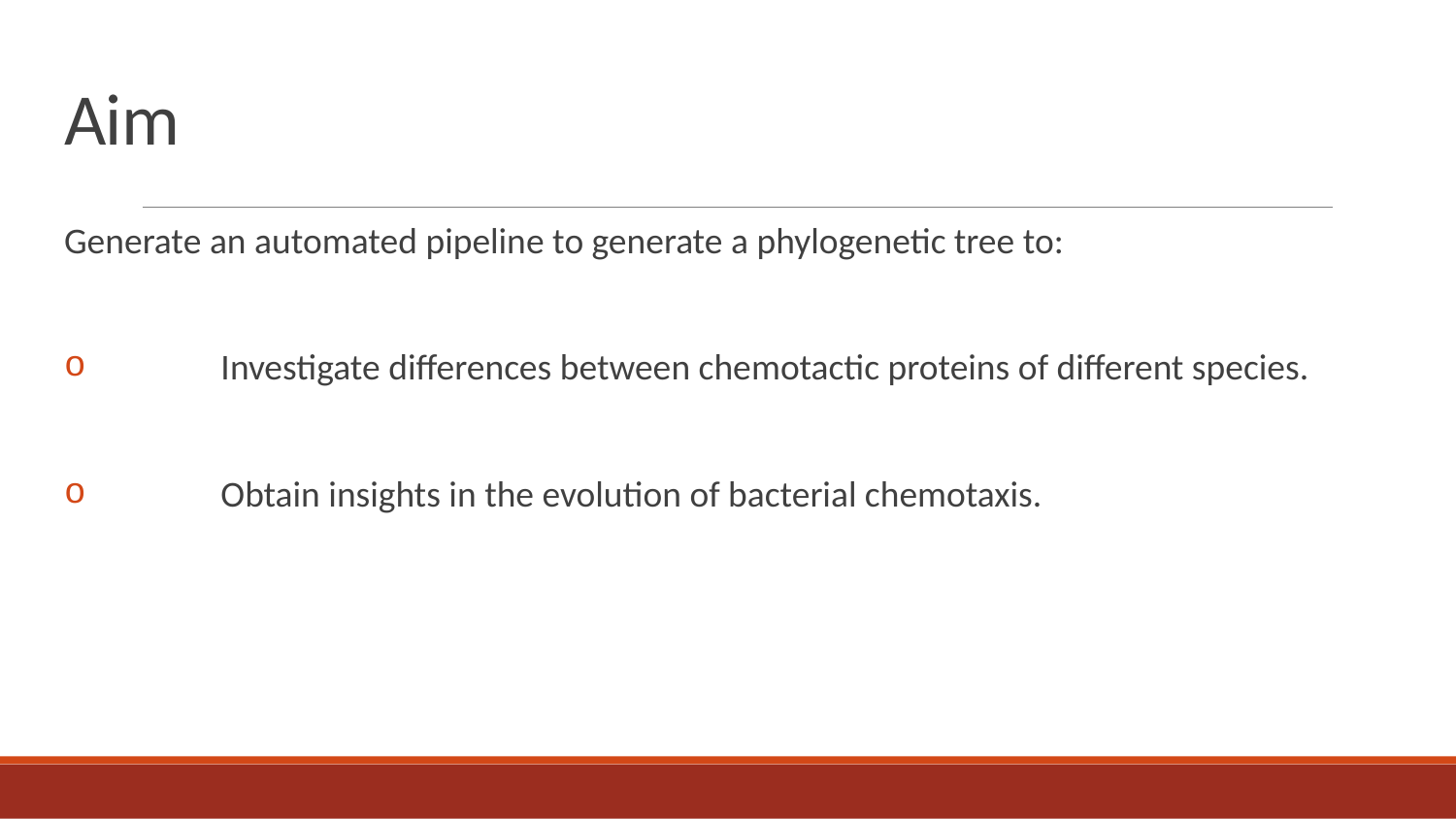

# Aim
Generate an automated pipeline to generate a phylogenetic tree to:

	Investigate differences between chemotactic proteins of different species.

	Obtain insights in the evolution of bacterial chemotaxis.